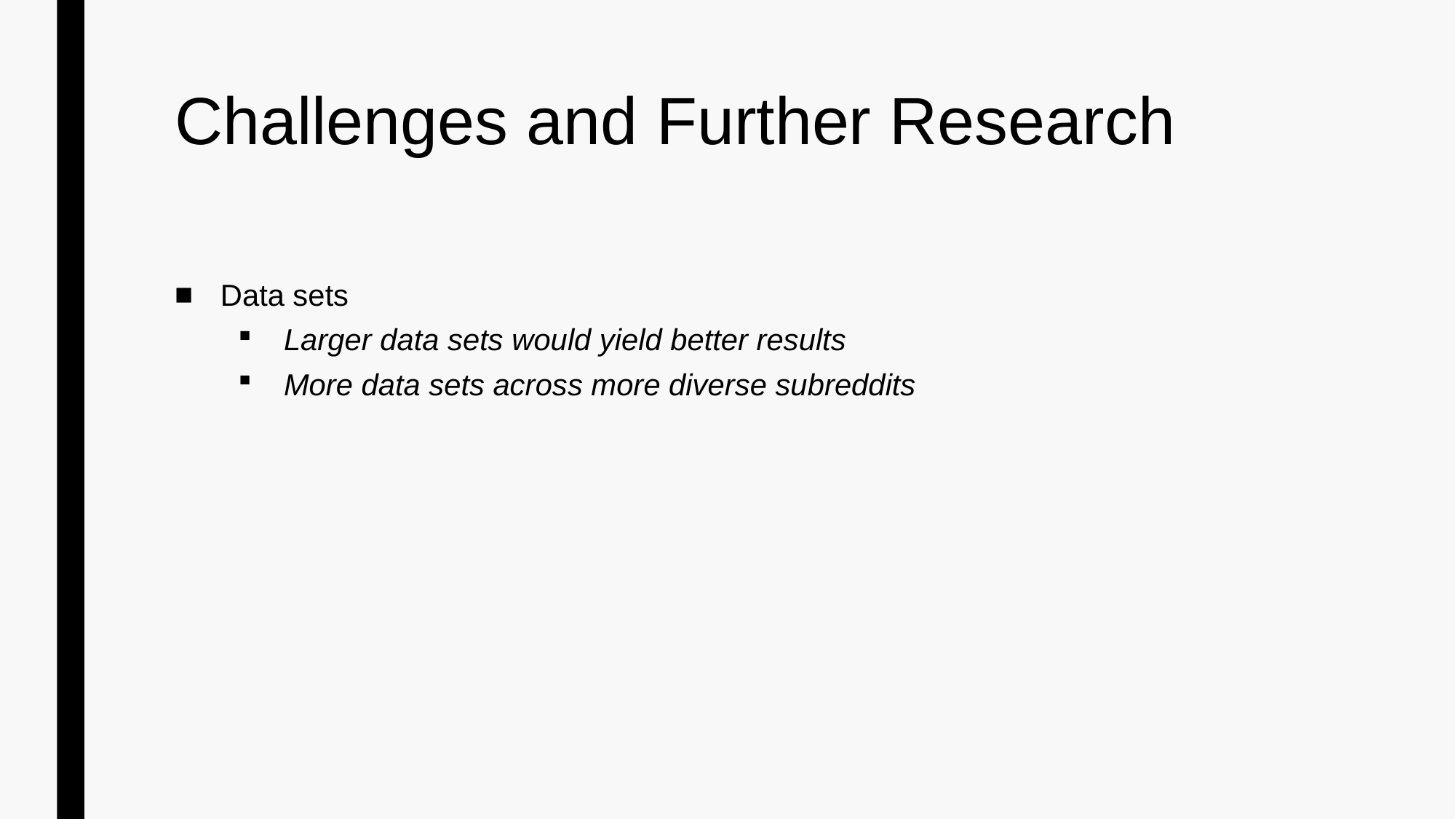

# Challenges and Further Research
Data sets
Larger data sets would yield better results
More data sets across more diverse subreddits